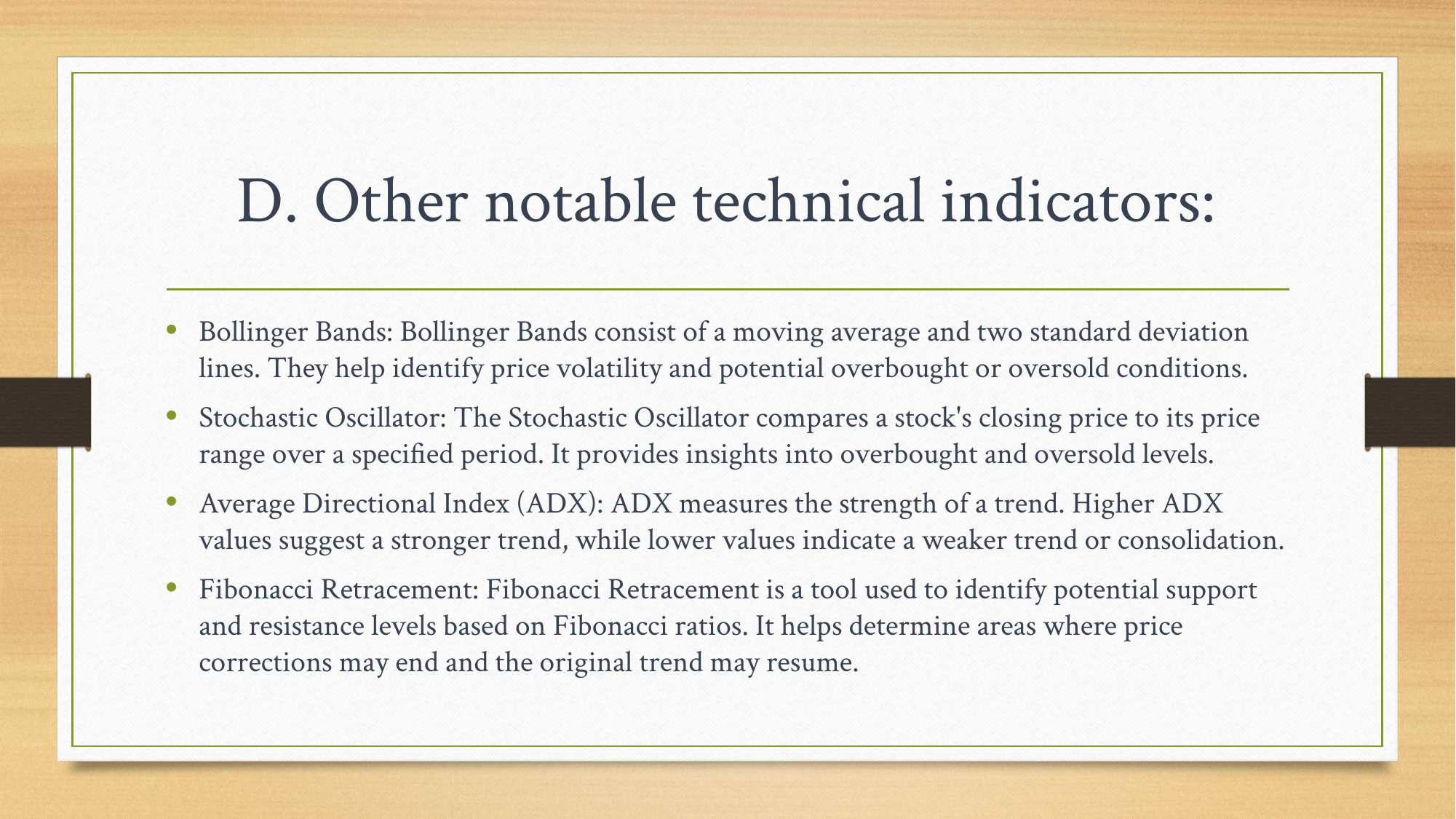

# D. Other notable technical indicators:
Bollinger Bands: Bollinger Bands consist of a moving average and two standard deviation lines. They help identify price volatility and potential overbought or oversold conditions.
Stochastic Oscillator: The Stochastic Oscillator compares a stock's closing price to its price range over a specified period. It provides insights into overbought and oversold levels.
Average Directional Index (ADX): ADX measures the strength of a trend. Higher ADX values suggest a stronger trend, while lower values indicate a weaker trend or consolidation.
Fibonacci Retracement: Fibonacci Retracement is a tool used to identify potential support and resistance levels based on Fibonacci ratios. It helps determine areas where price corrections may end and the original trend may resume.